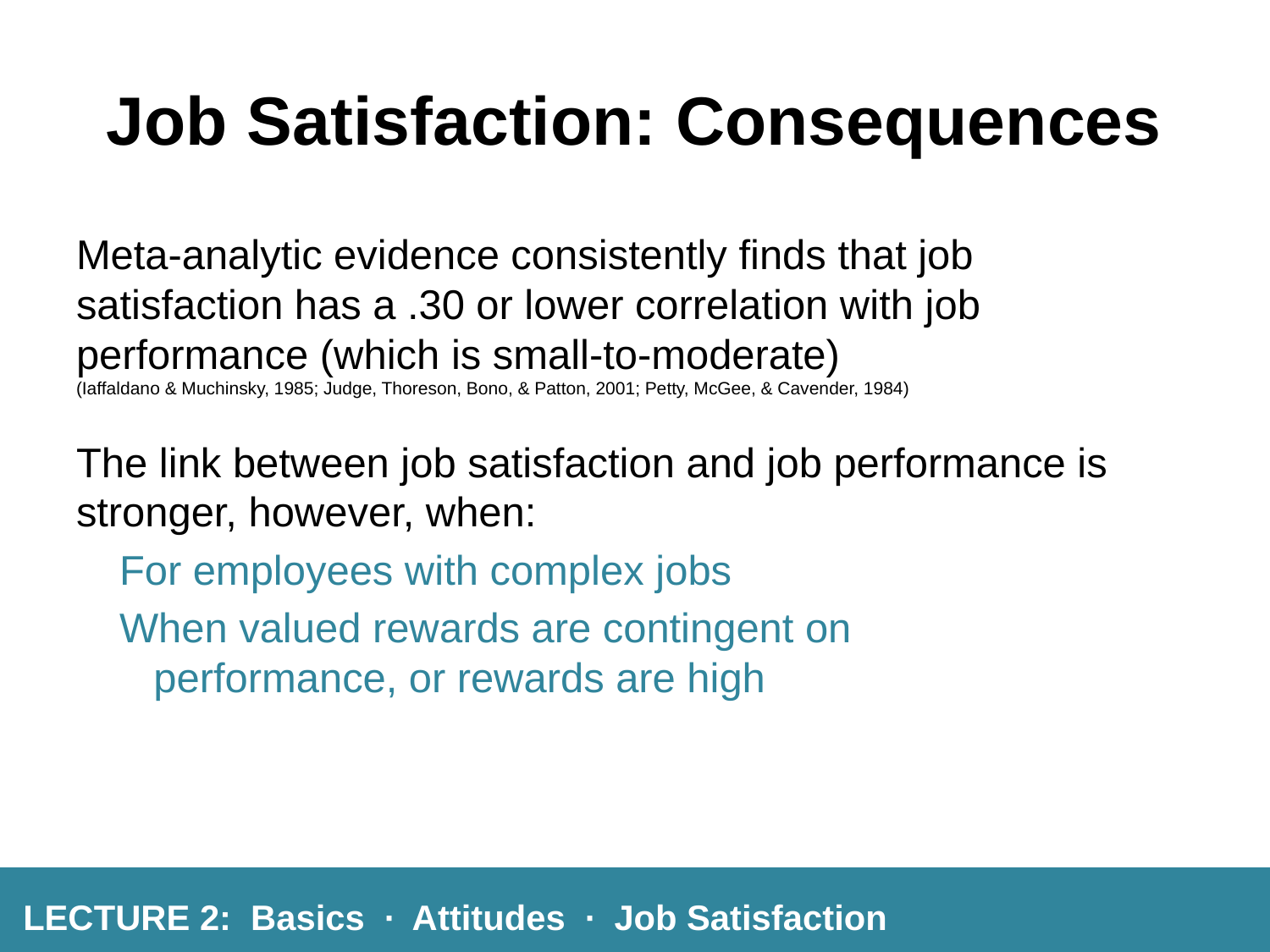

# Job Satisfaction: Consequences
Meta-analytic evidence consistently finds that job satisfaction has a .30 or lower correlation with job performance (which is small-to-moderate)
(Iaffaldano & Muchinsky, 1985; Judge, Thoreson, Bono, & Patton, 2001; Petty, McGee, & Cavender, 1984)

The link between job satisfaction and job performance is stronger, however, when:
	For employees with complex jobs
	When valued rewards are contingent on
   performance, or rewards are high

LECTURE 2:  Basics  ∙  Attitudes  ∙  Job Satisfaction